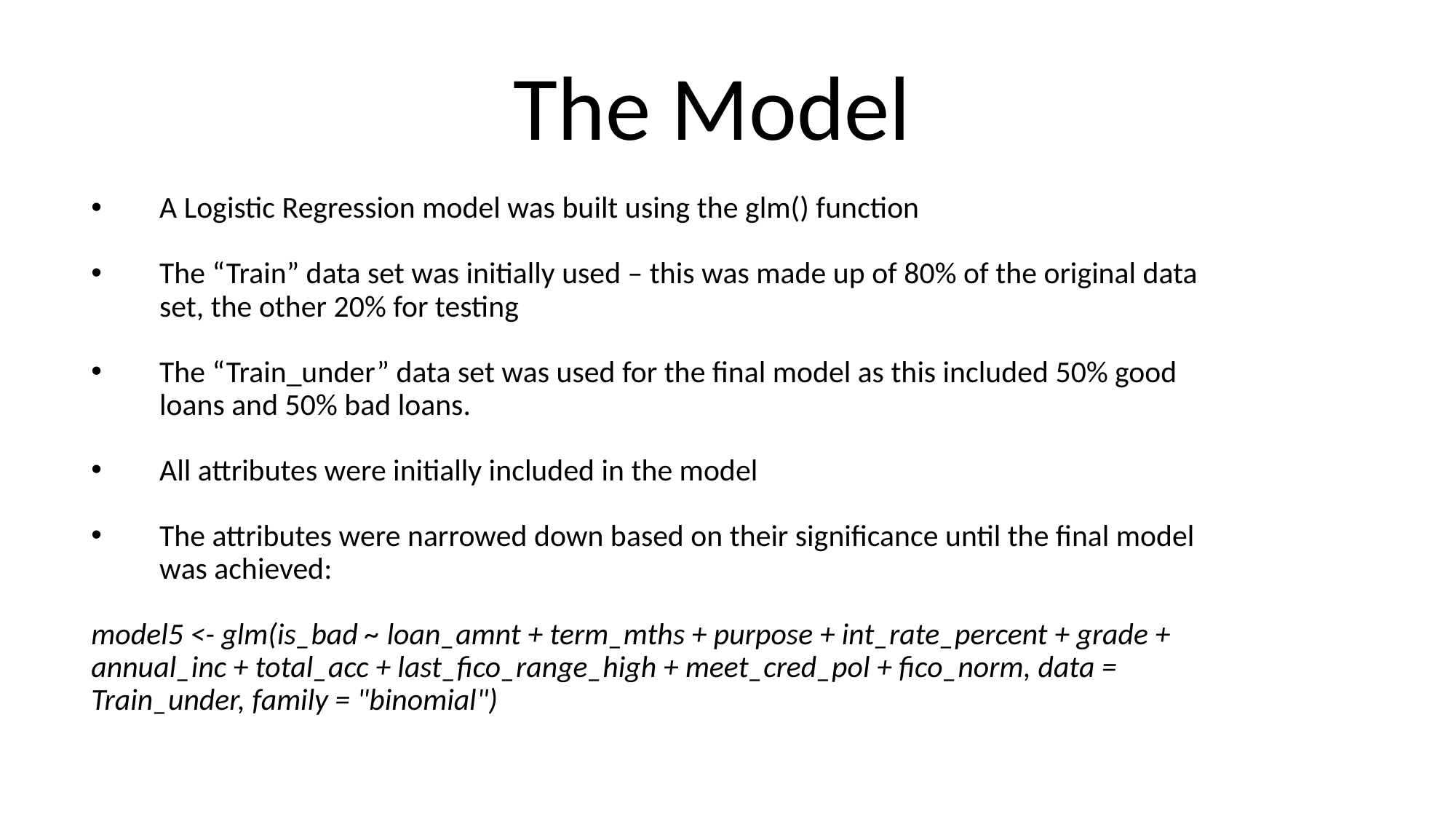

# The Model

A Logistic Regression model was built using the glm() function

The “Train” data set was initially used – this was made up of 80% of the original data set, the other 20% for testing

The “Train_under” data set was used for the final model as this included 50% good loans and 50% bad loans.

All attributes were initially included in the model

The attributes were narrowed down based on their significance until the final model was achieved:

model5 <- glm(is_bad ~ loan_amnt + term_mths + purpose + int_rate_percent + grade + annual_inc + total_acc + last_fico_range_high + meet_cred_pol + fico_norm, data = Train_under, family = "binomial")